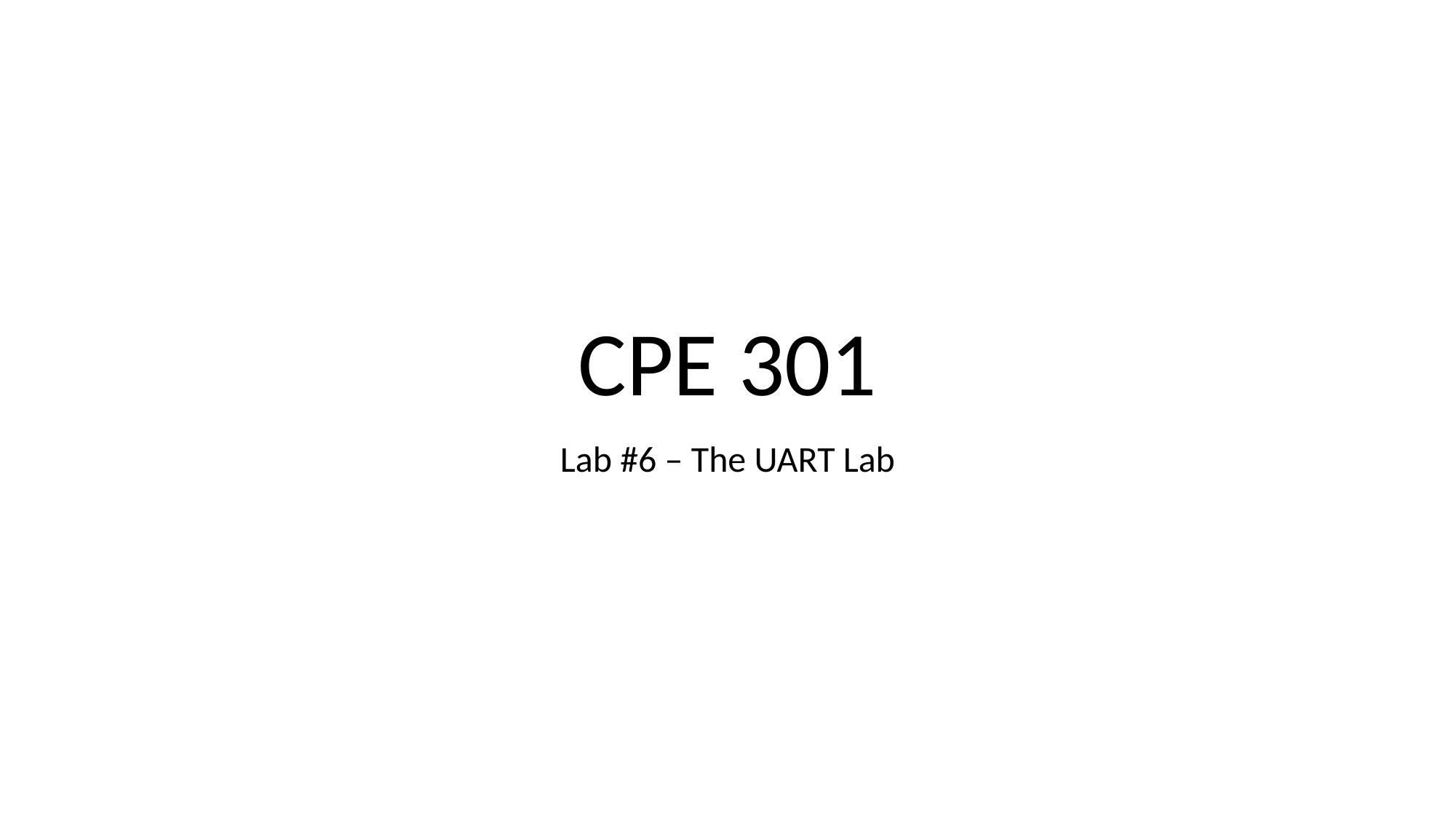

CPE 301
Lab #6 – The UART Lab